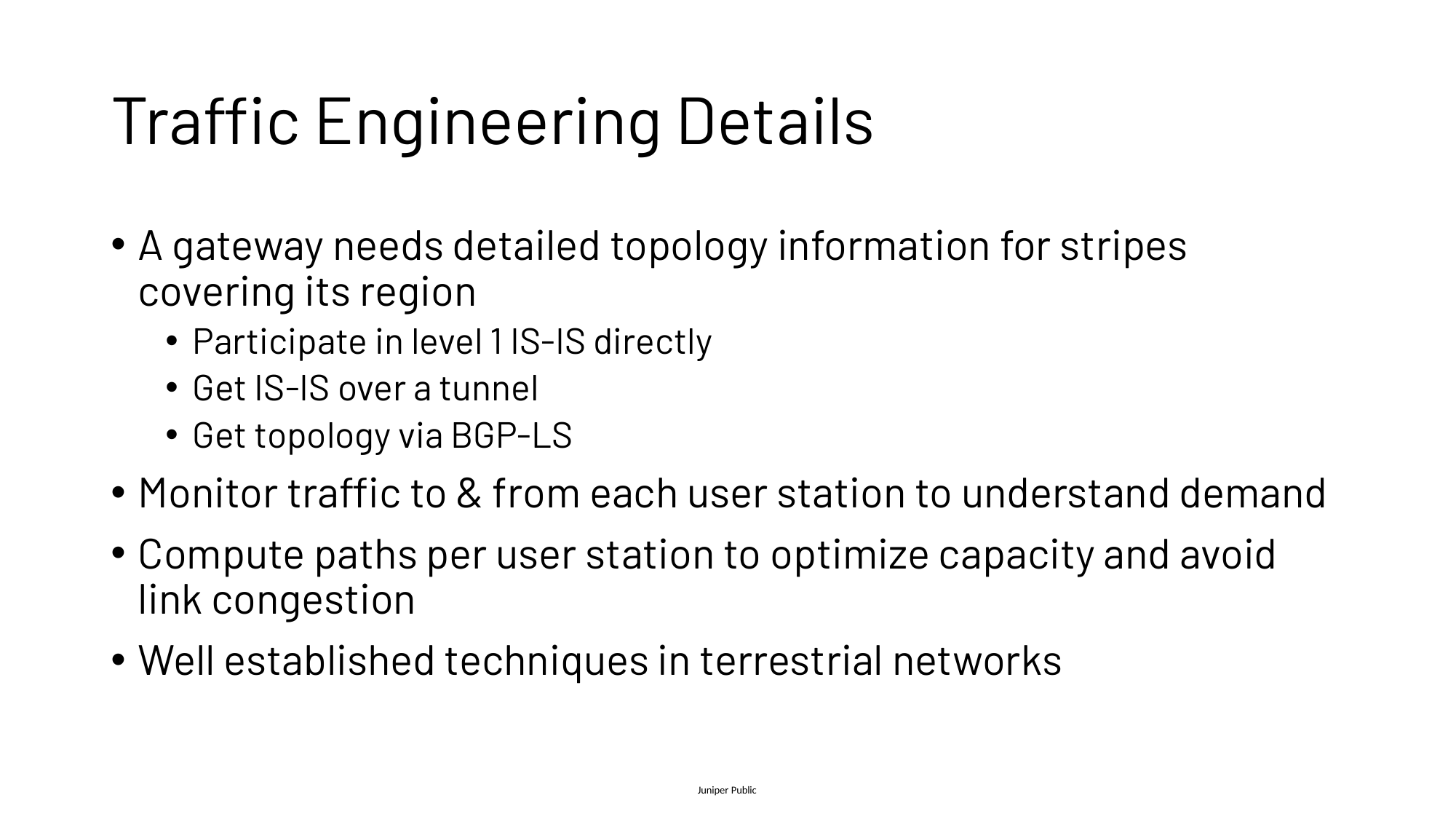

# Traffic Engineering Details
A gateway needs detailed topology information for stripes covering its region
Participate in level 1 IS-IS directly
Get IS-IS over a tunnel
Get topology via BGP-LS
Monitor traffic to & from each user station to understand demand
Compute paths per user station to optimize capacity and avoid link congestion
Well established techniques in terrestrial networks